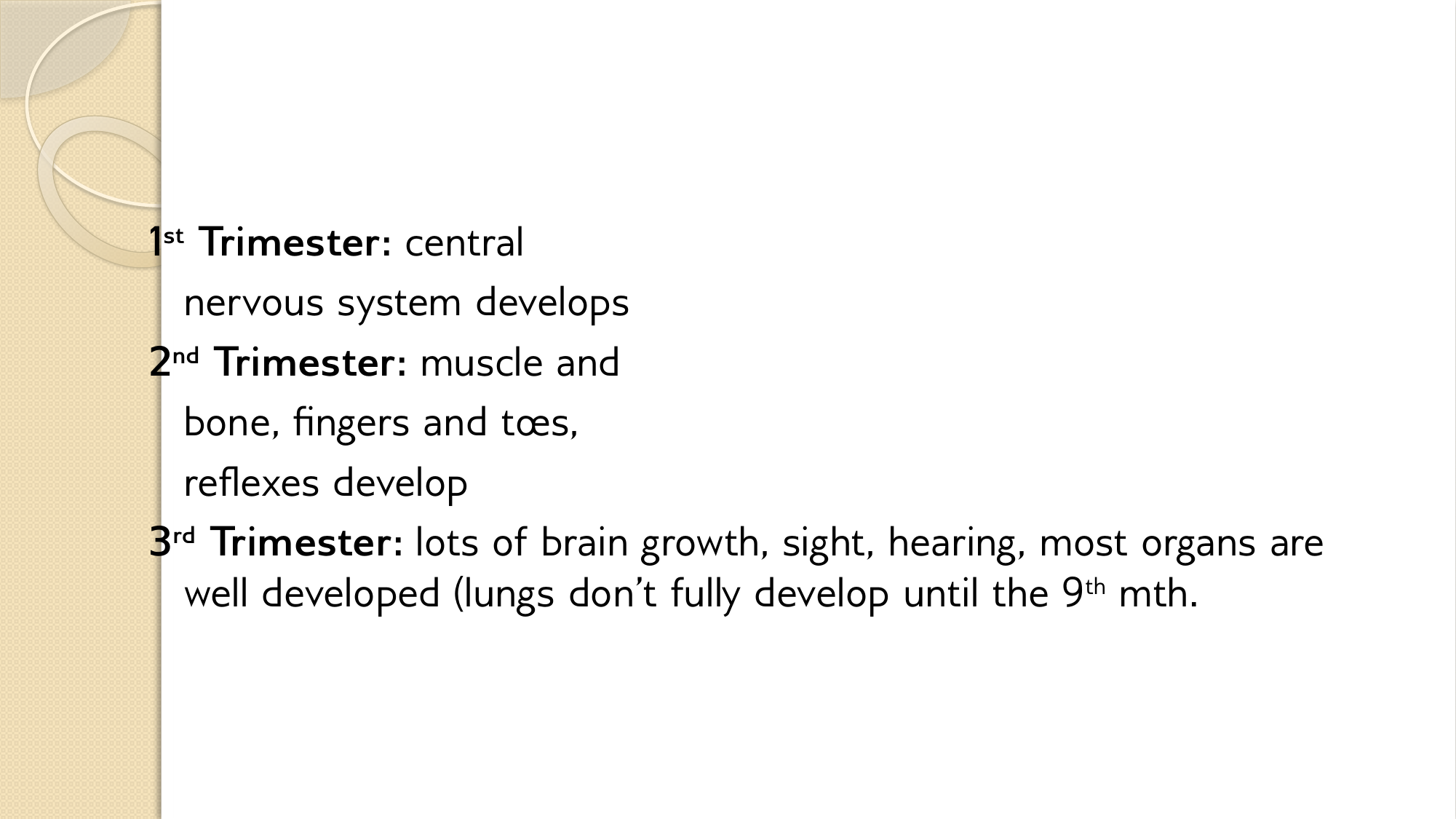

#
1st Trimester: central
	nervous system develops
2nd Trimester: muscle and
	bone, fingers and toes,
	reflexes develop
3rd Trimester: lots of brain growth, sight, hearing, most organs are well developed (lungs don’t fully develop until the 9th mth.